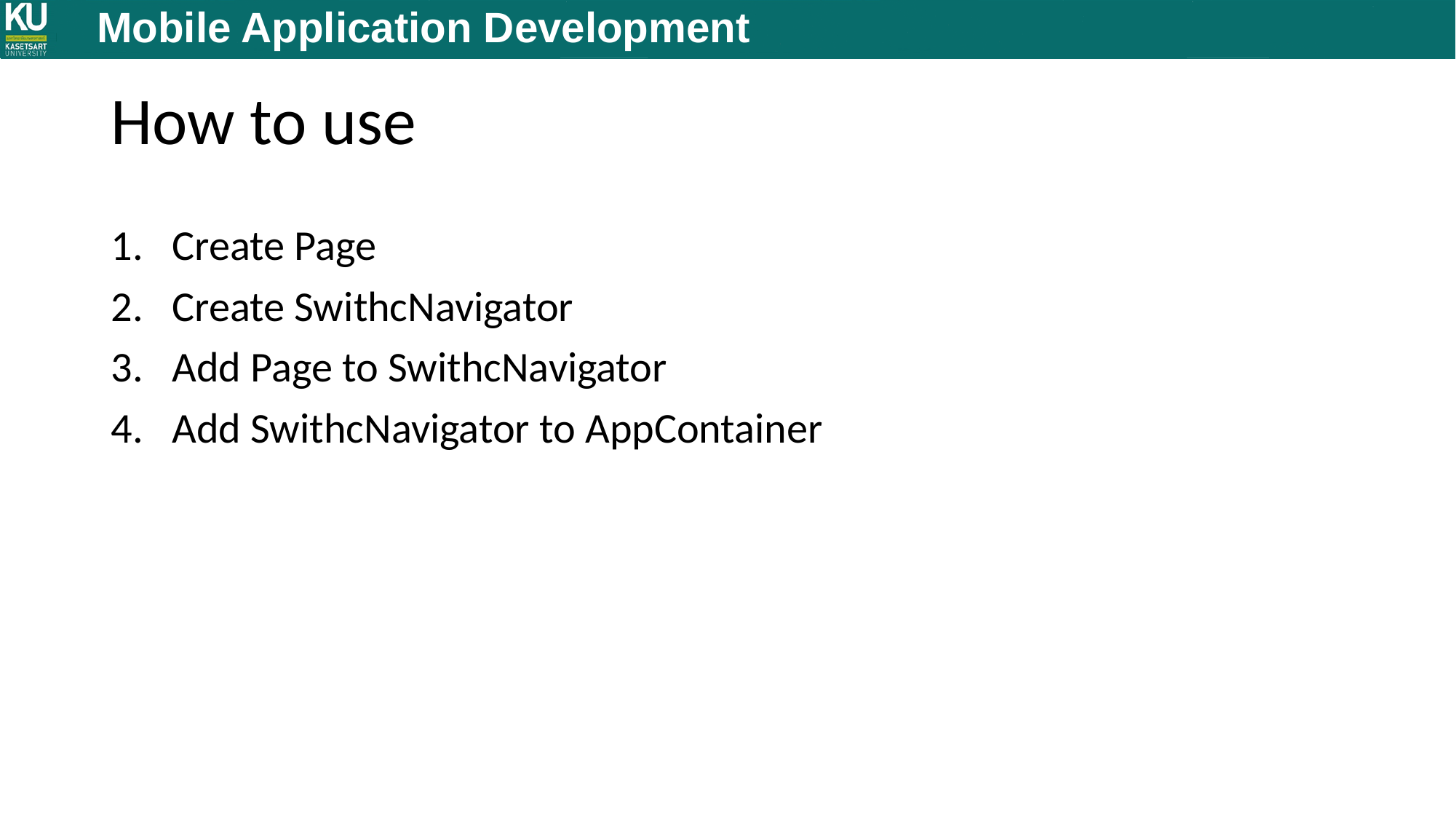

# How to use
Create Page
Create SwithcNavigator
Add Page to SwithcNavigator
Add SwithcNavigator to AppContainer